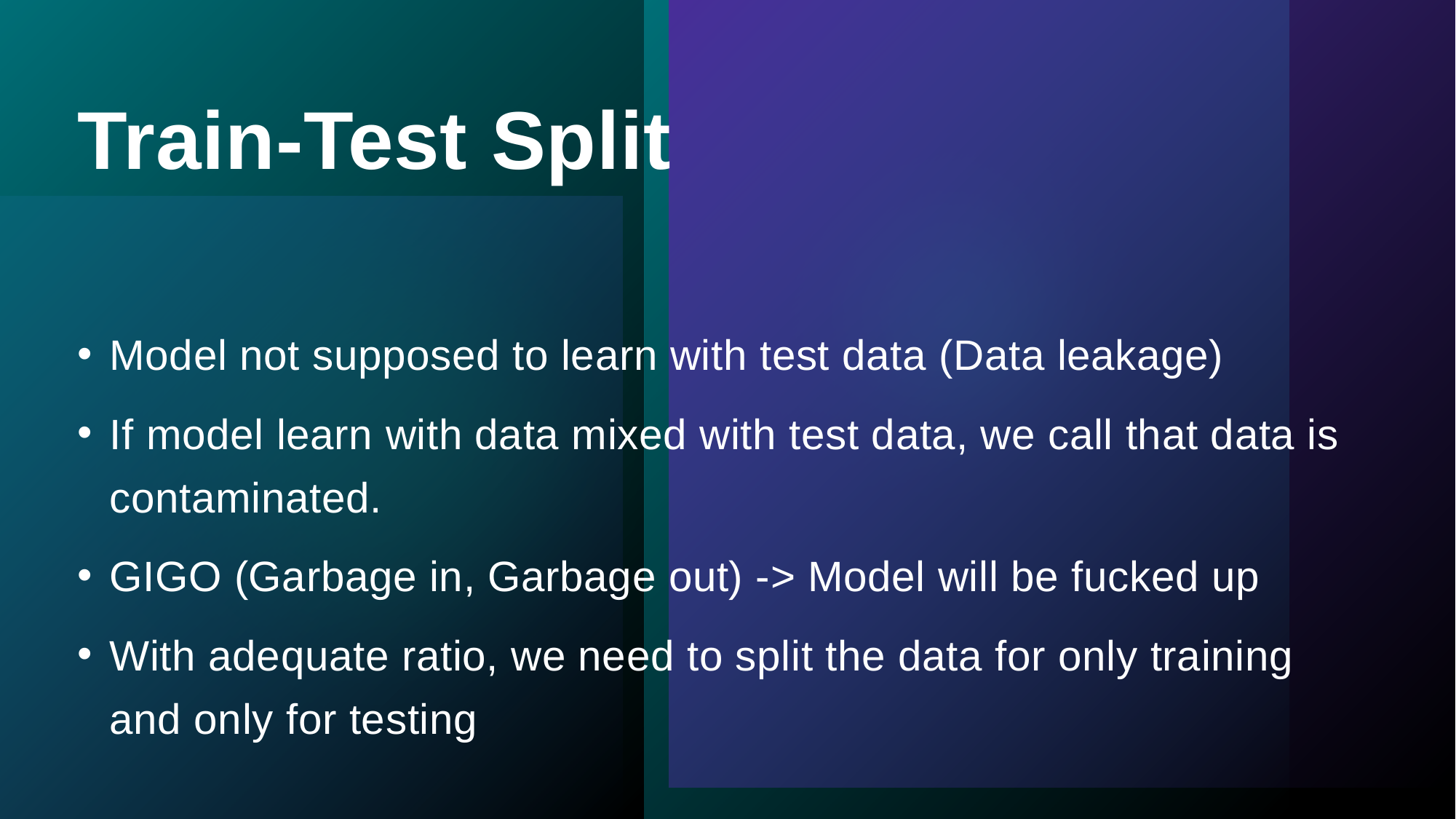

# Train-Test Split
Model not supposed to learn with test data (Data leakage)
If model learn with data mixed with test data, we call that data is contaminated.
GIGO (Garbage in, Garbage out) -> Model will be fucked up
With adequate ratio, we need to split the data for only training and only for testing